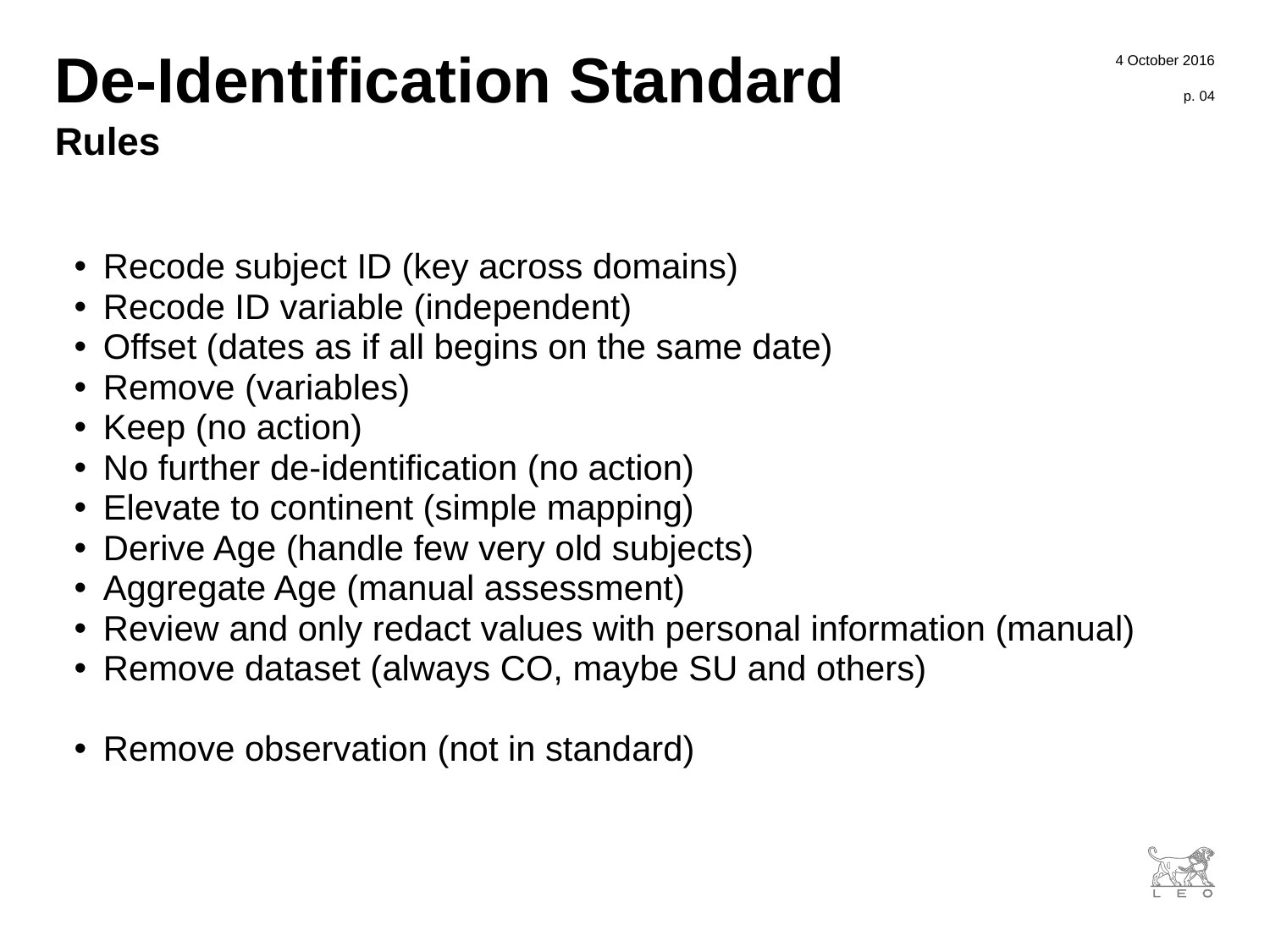

4 October 2016
# De-Identification Standard
p. 04
Rules
Recode subject ID (key across domains)
Recode ID variable (independent)
Offset (dates as if all begins on the same date)
Remove (variables)
Keep (no action)
No further de-identification (no action)
Elevate to continent (simple mapping)
Derive Age (handle few very old subjects)
Aggregate Age (manual assessment)
Review and only redact values with personal information (manual)
Remove dataset (always CO, maybe SU and others)

Remove observation (not in standard)